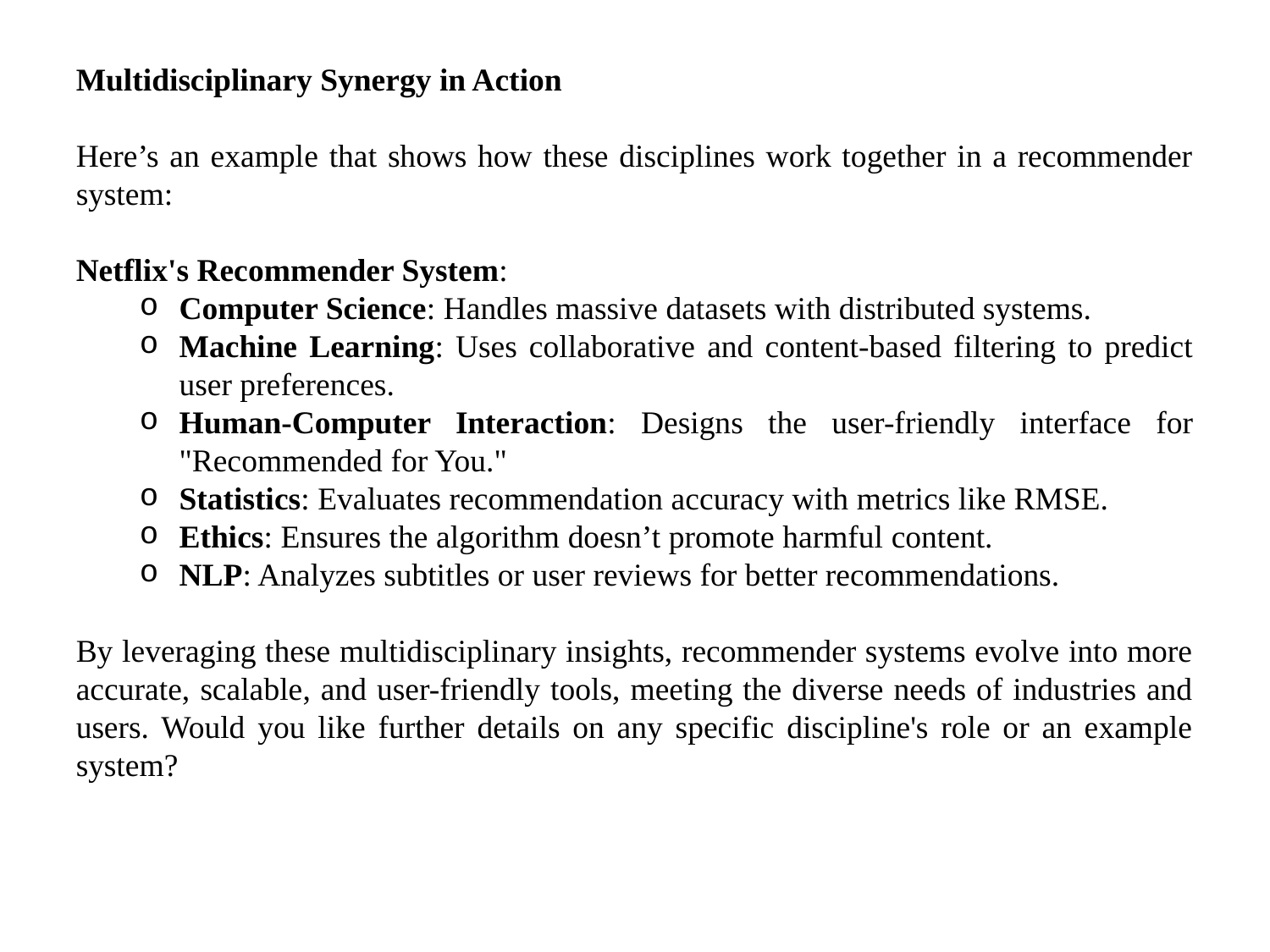

Multidisciplinary Synergy in Action

Here’s an example that shows how these disciplines work together in a recommender system:

Netflix's Recommender System:
Computer Science: Handles massive datasets with distributed systems.
Machine Learning: Uses collaborative and content-based filtering to predict user preferences.
Human-Computer Interaction: Designs the user-friendly interface for "Recommended for You."
Statistics: Evaluates recommendation accuracy with metrics like RMSE.
Ethics: Ensures the algorithm doesn’t promote harmful content.
NLP: Analyzes subtitles or user reviews for better recommendations.

By leveraging these multidisciplinary insights, recommender systems evolve into more accurate, scalable, and user-friendly tools, meeting the diverse needs of industries and users. Would you like further details on any specific discipline's role or an example system?